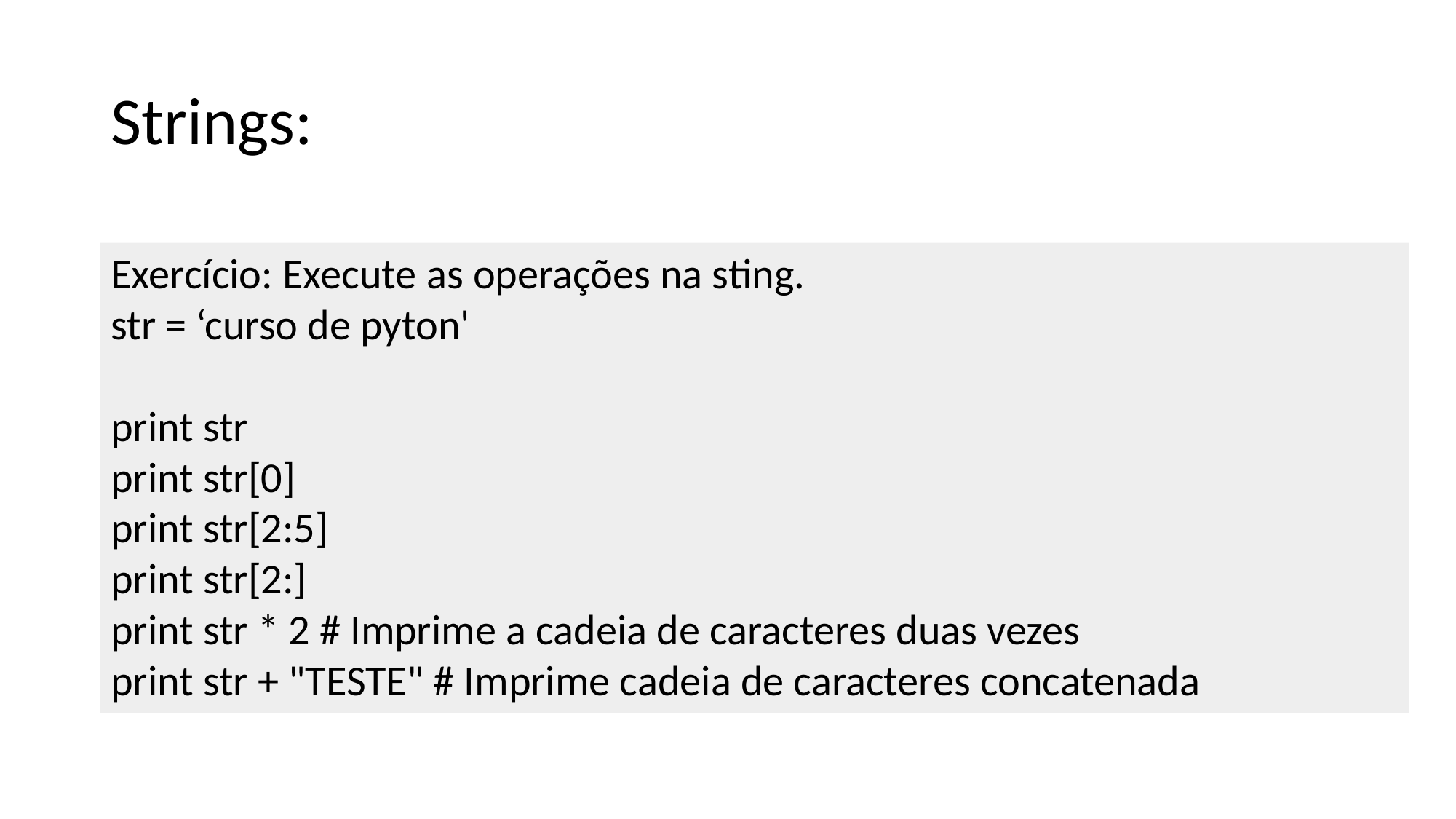

# Strings:
Exercício: Execute as operações na sting.
str = ‘curso de pyton'

print str
print str[0]
print str[2:5]
print str[2:]
print str * 2 # Imprime a cadeia de caracteres duas vezes
print str + "TESTE" # Imprime cadeia de caracteres concatenada